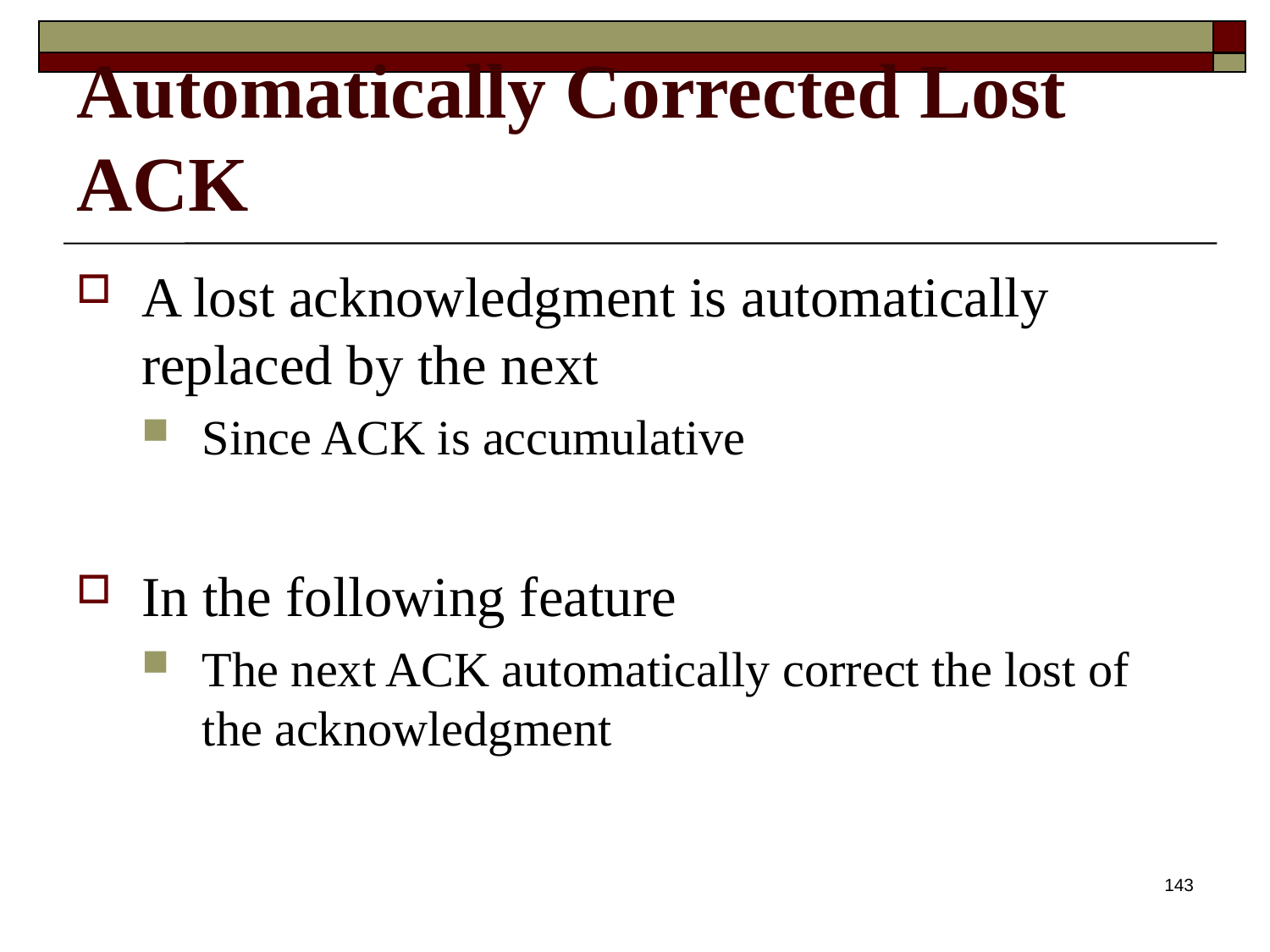

# Automatically Corrected Lost ACK
A lost acknowledgment is automatically replaced by the next
Since ACK is accumulative

In the following feature
The next ACK automatically correct the lost of the acknowledgment
143